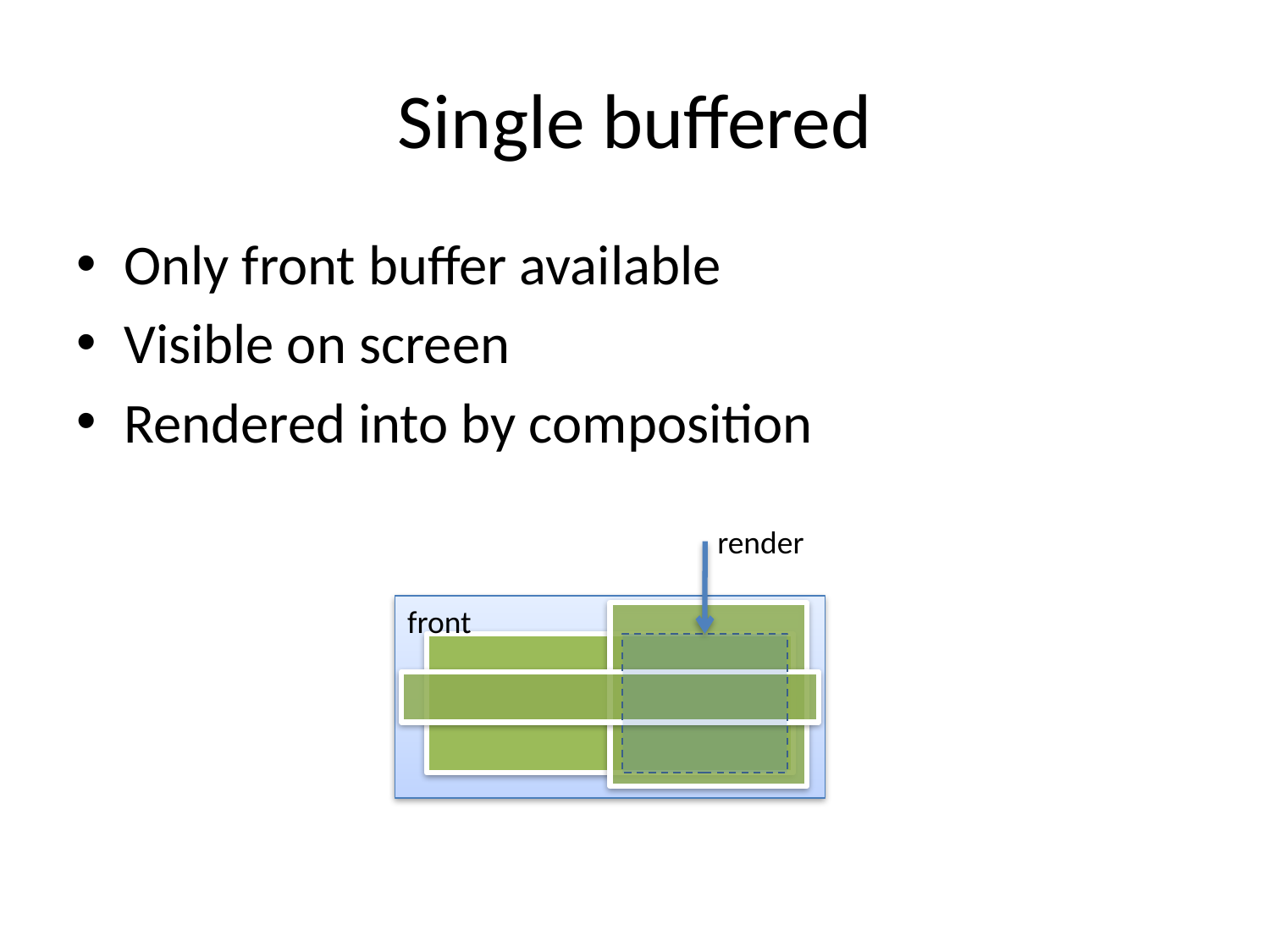

# Single buffered
Only front buffer available
Visible on screen
Rendered into by composition
render

front